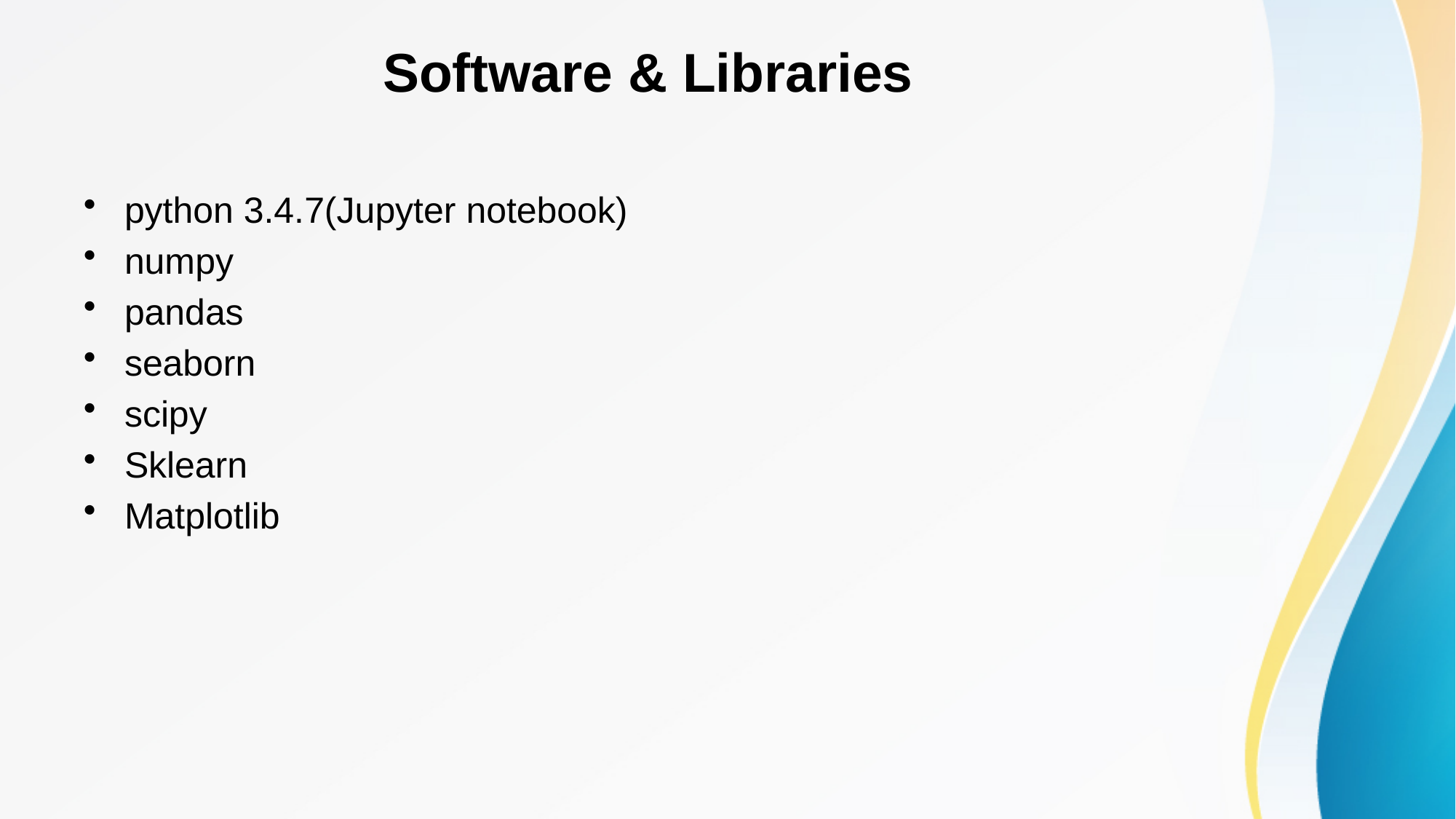

# Software & Libraries
python 3.4.7(Jupyter notebook)
numpy
pandas
seaborn
scipy
Sklearn
Matplotlib